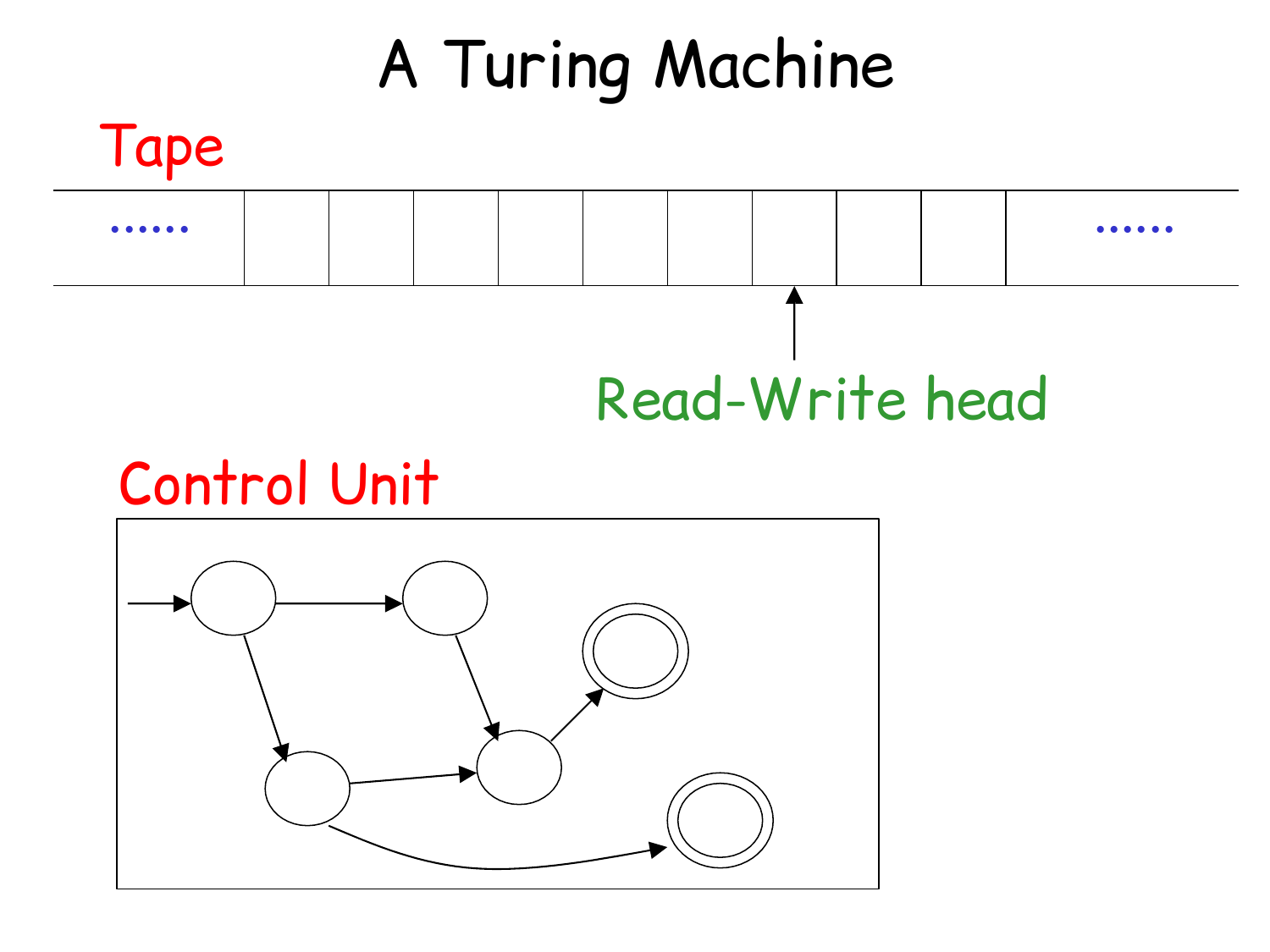

# A Turing Machine
Tape
| ...... |  |  |  |  |  |  |  |  |  | ...... |
| --- | --- | --- | --- | --- | --- | --- | --- | --- | --- | --- |

Read-Write head
Control Unit